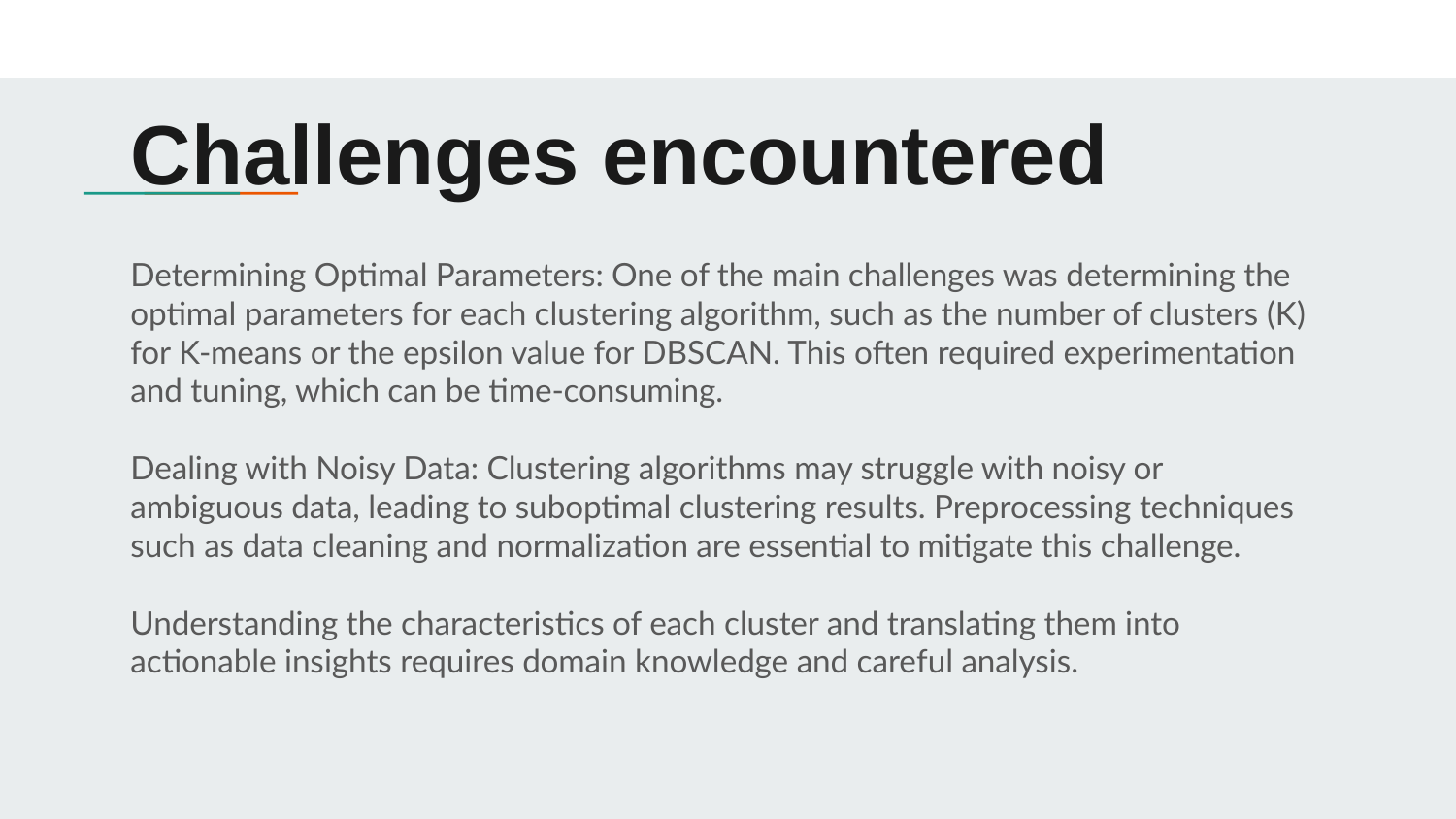

# Challenges encountered
Determining Optimal Parameters: One of the main challenges was determining the optimal parameters for each clustering algorithm, such as the number of clusters (K) for K-means or the epsilon value for DBSCAN. This often required experimentation and tuning, which can be time-consuming.

Dealing with Noisy Data: Clustering algorithms may struggle with noisy or ambiguous data, leading to suboptimal clustering results. Preprocessing techniques such as data cleaning and normalization are essential to mitigate this challenge.

Understanding the characteristics of each cluster and translating them into actionable insights requires domain knowledge and careful analysis.